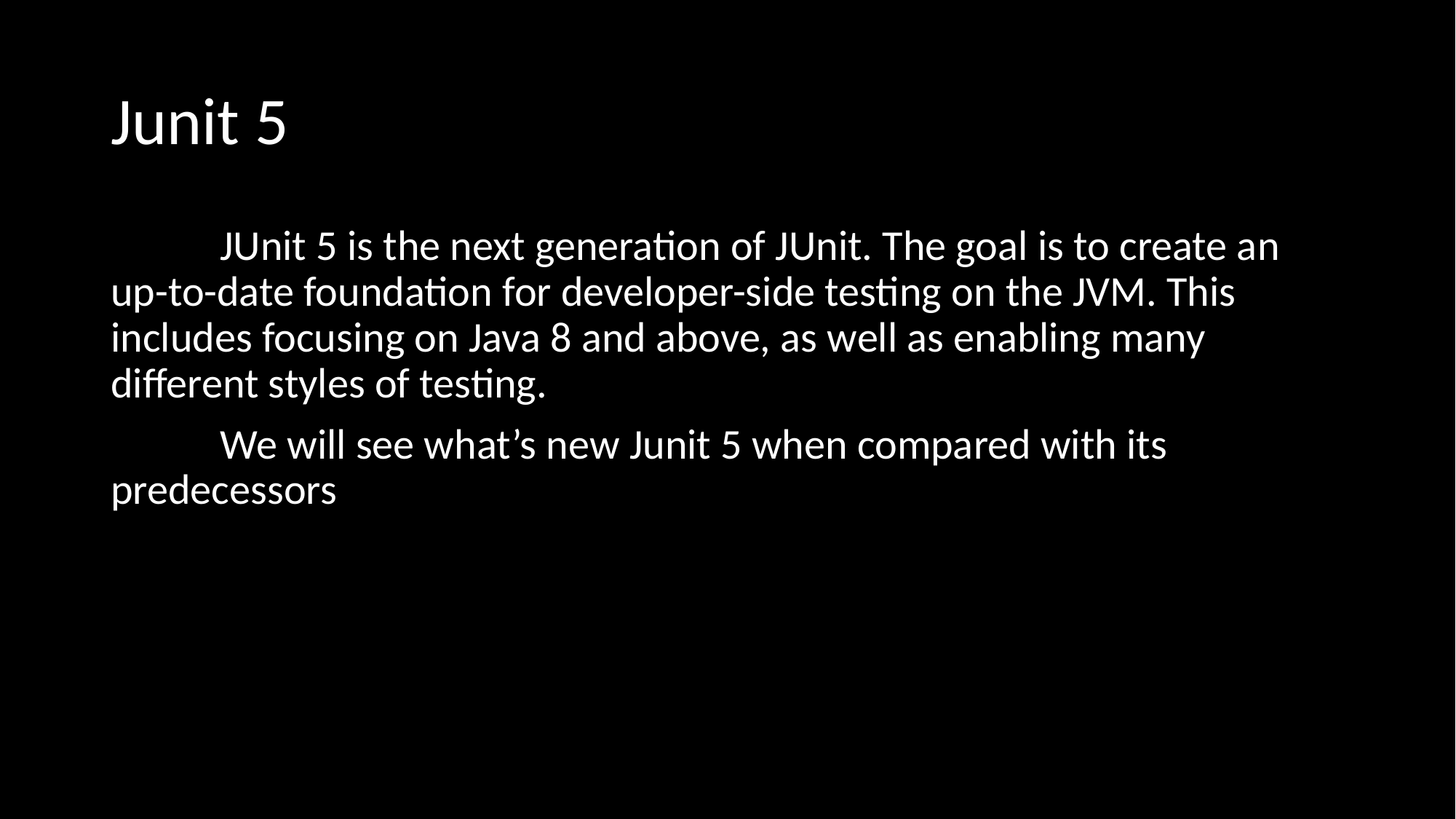

# Junit 5
	JUnit 5 is the next generation of JUnit. The goal is to create an up-to-date foundation for developer-side testing on the JVM. This includes focusing on Java 8 and above, as well as enabling many different styles of testing.
	We will see what’s new Junit 5 when compared with its predecessors